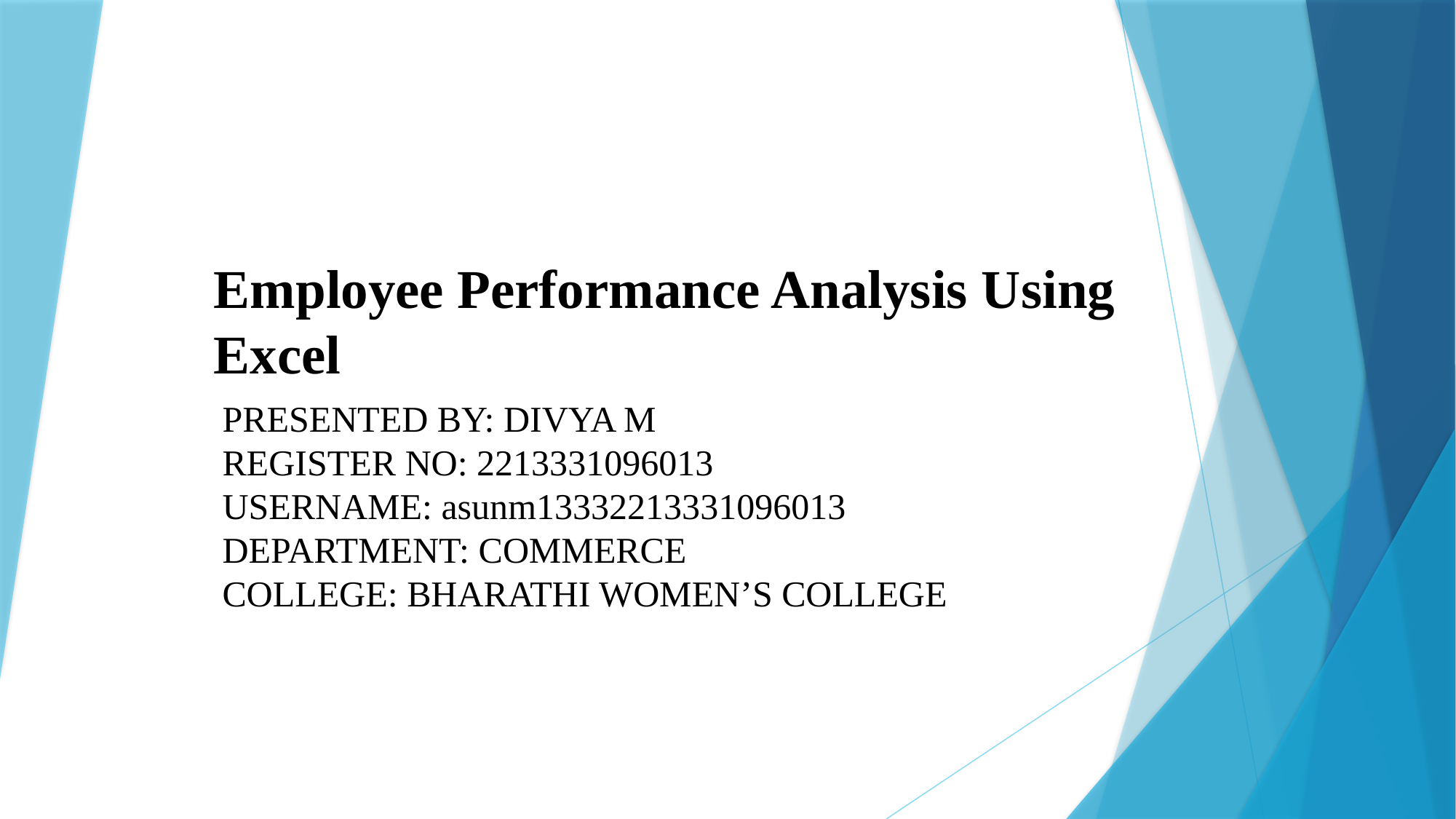

# Employee Performance Analysis Using Excel
PRESENTED BY: DIVYA M
REGISTER NO: 2213331096013
USERNAME: asunm13332213331096013
DEPARTMENT: COMMERCE
COLLEGE: BHARATHI WOMEN’S COLLEGE